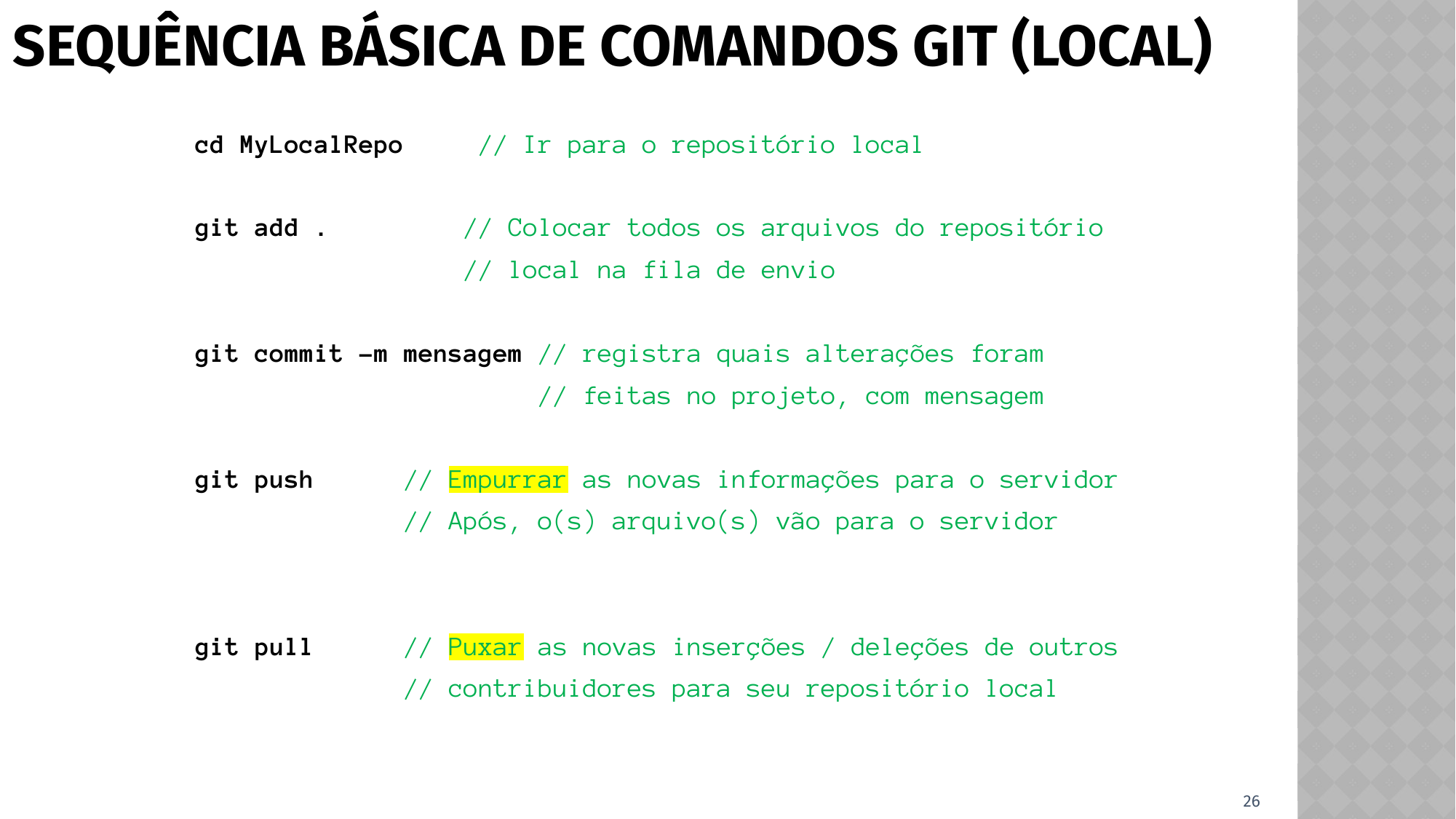

# Sequência básica de comandos Git (local)
cd MyLocalRepo     // Ir para o repositório local

git add .         // Colocar todos os arquivos do repositório
                  // local na fila de envio

git commit -m mensagem // registra quais alterações foram
                       // feitas no projeto, com mensagem

git push      // Empurrar as novas informações para o servidor
              // Após, o(s) arquivo(s) vão para o servidor

git pull      // Puxar as novas inserções / deleções de outros
              // contribuidores para seu repositório local
26